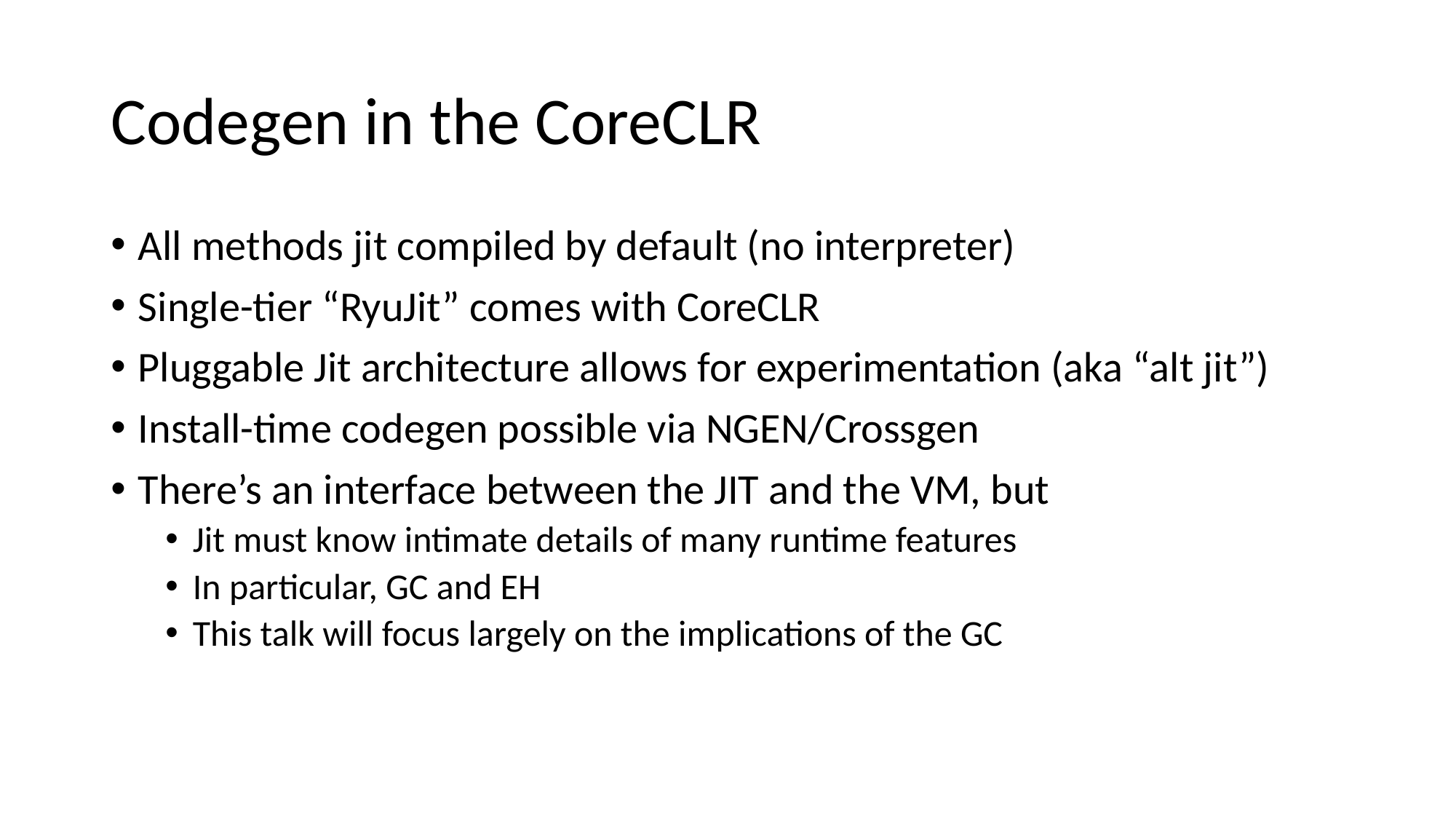

# Codegen in the CoreCLR
All methods jit compiled by default (no interpreter)
Single-tier “RyuJit” comes with CoreCLR
Pluggable Jit architecture allows for experimentation (aka “alt jit”)
Install-time codegen possible via NGEN/Crossgen
There’s an interface between the JIT and the VM, but
Jit must know intimate details of many runtime features
In particular, GC and EH
This talk will focus largely on the implications of the GC